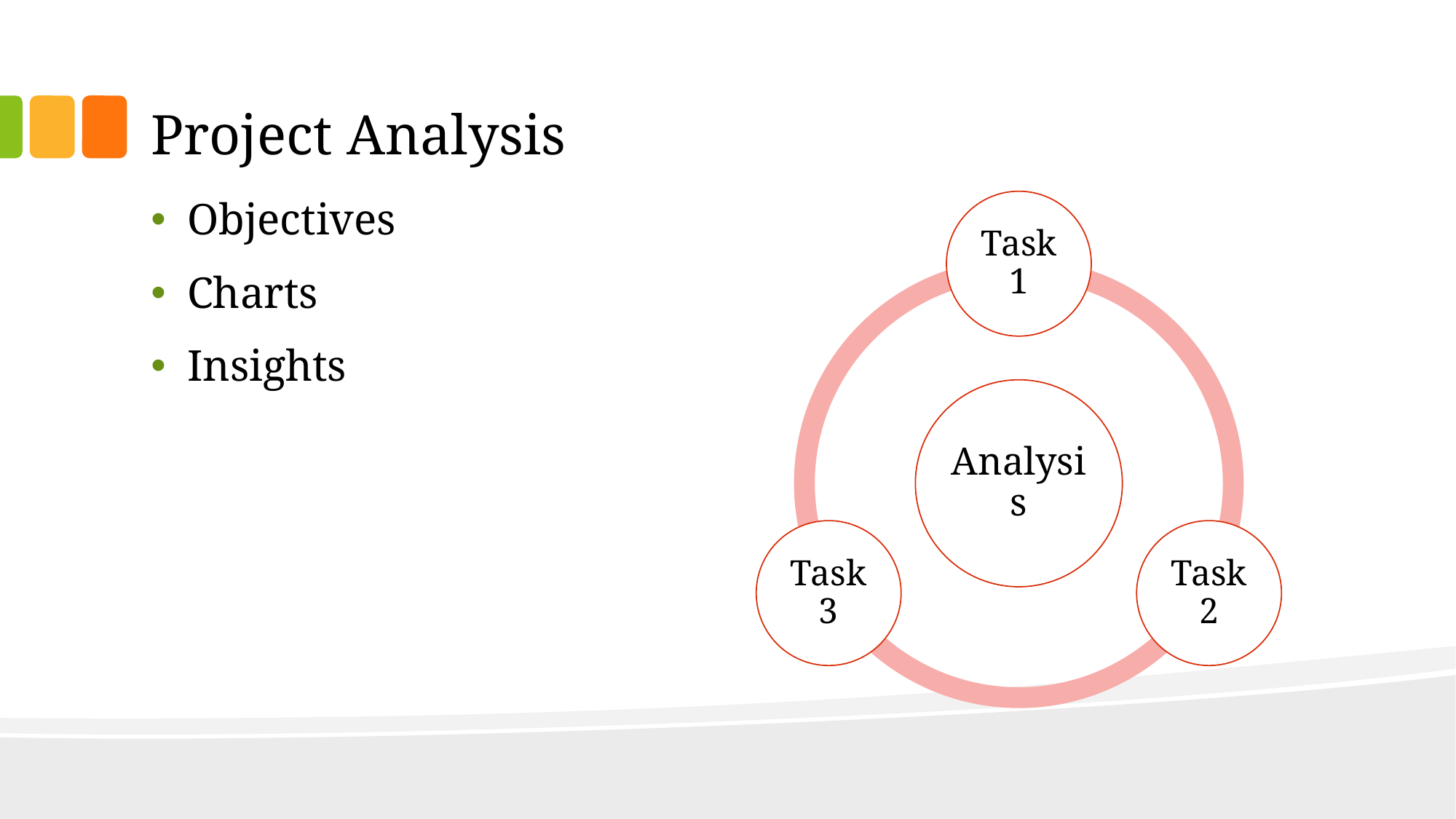

# Project Analysis
Objectives
Charts
Insights
Analysis
Task 1
Task 2
Task 3